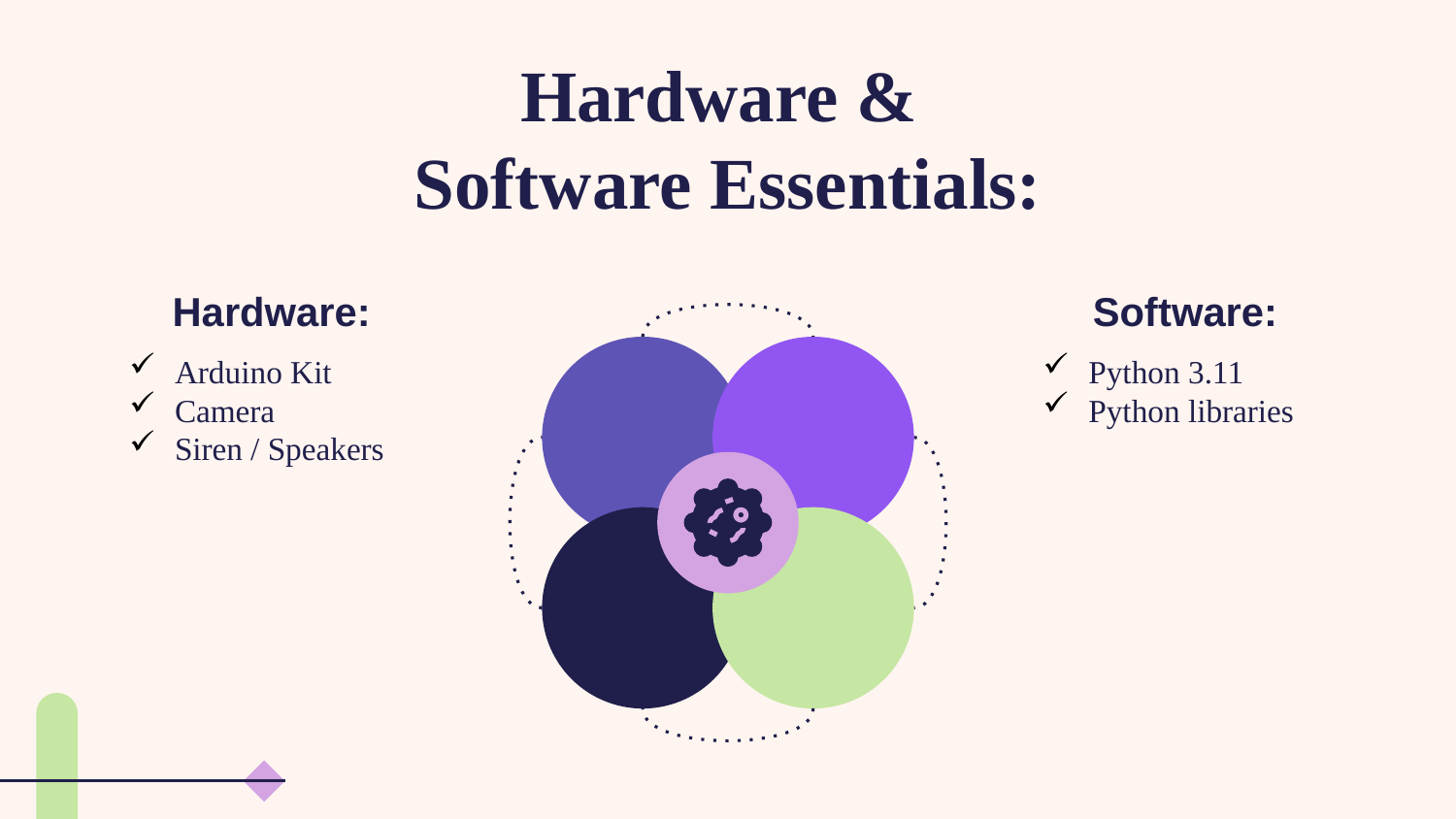

# Hardware & Software Essentials:
Hardware:
Software:
Arduino Kit
Camera
Siren / Speakers

Python 3.11
Python libraries